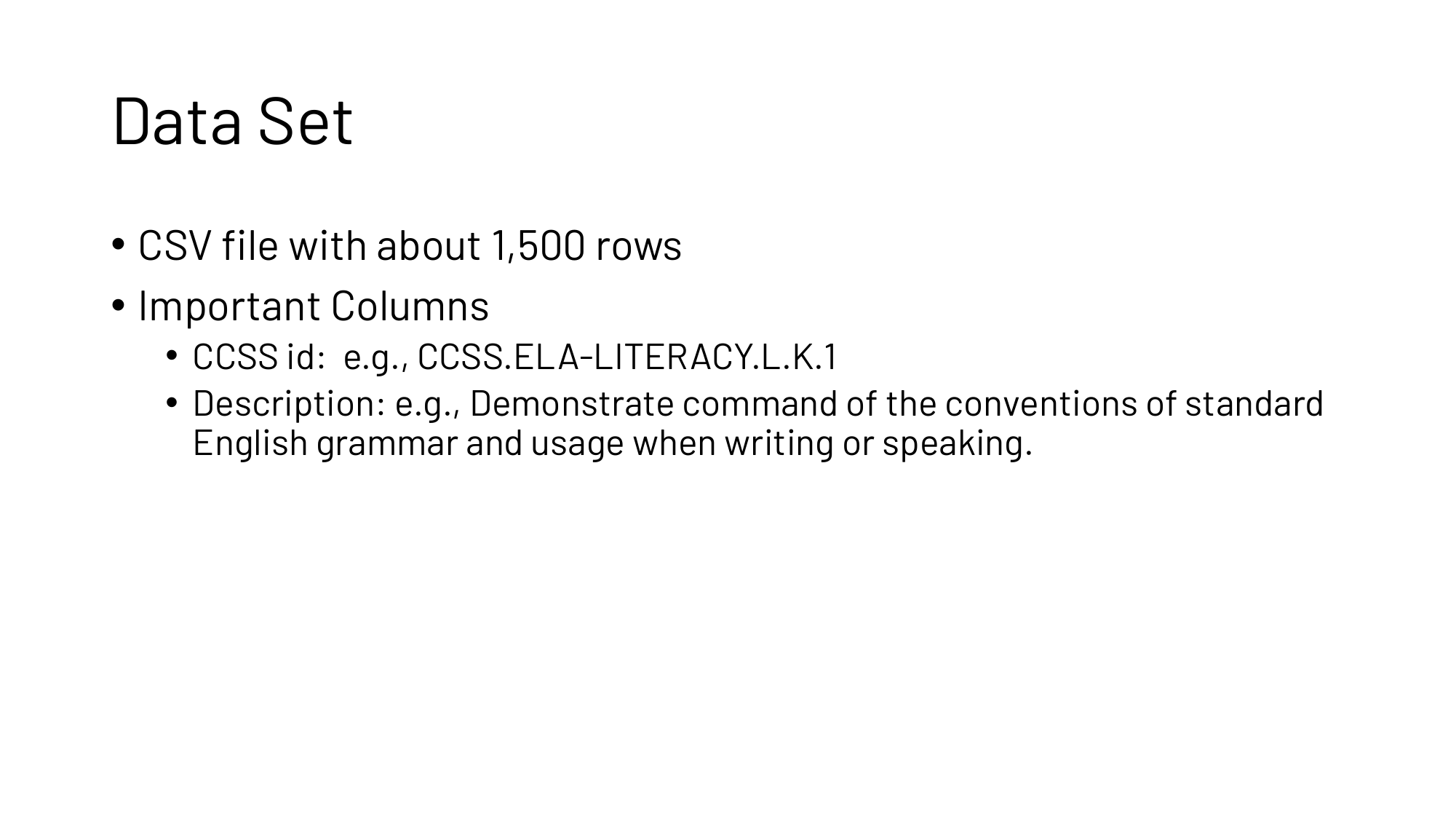

# Data Set
CSV file with about 1,500 rows
Important Columns
CCSS id:  e.g., CCSS.ELA-LITERACY.L.K.1
Description: e.g., Demonstrate command of the conventions of standard English grammar and usage when writing or speaking.